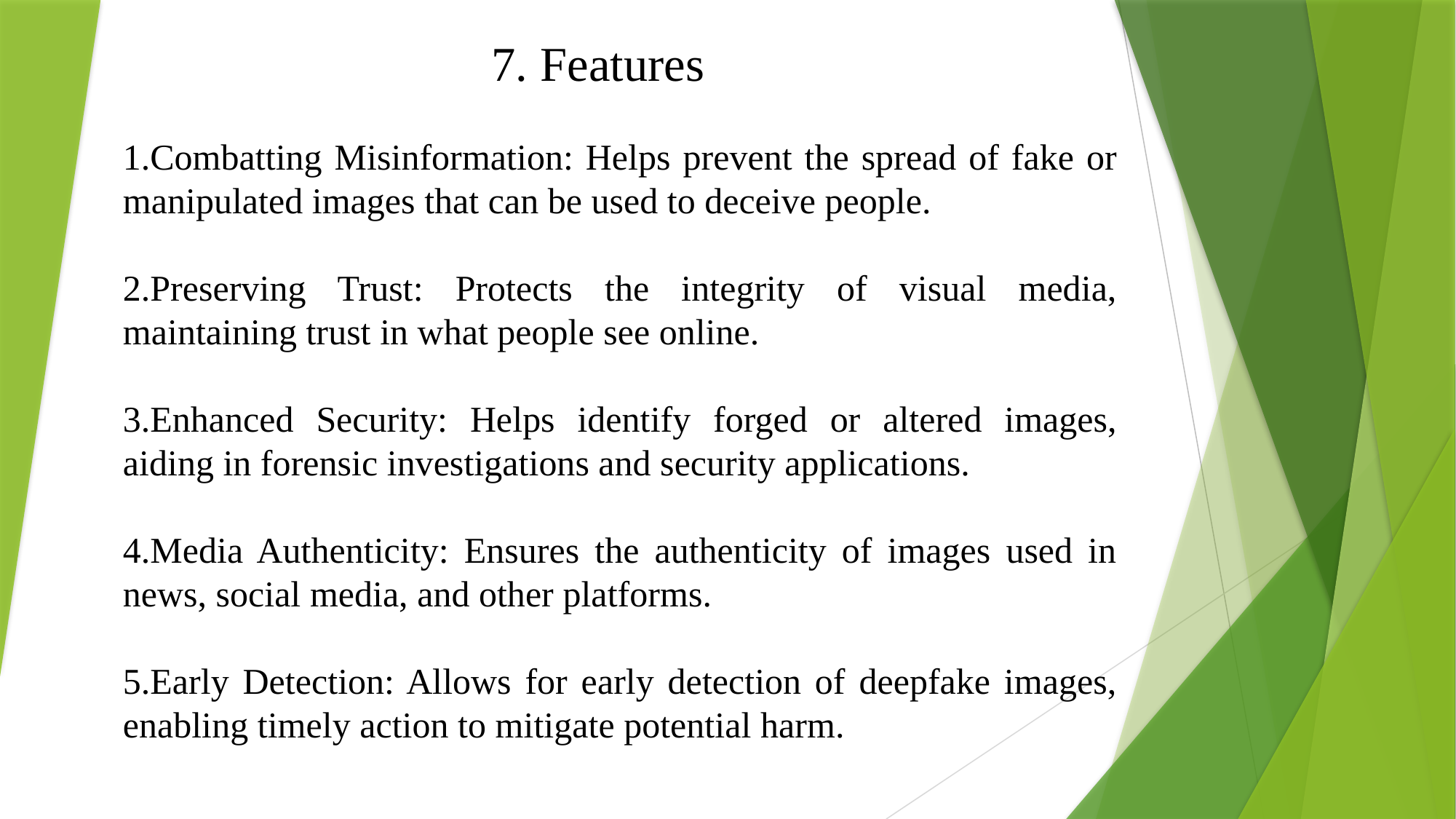

7. Features
1.Combatting Misinformation: Helps prevent the spread of fake or manipulated images that can be used to deceive people.

2.Preserving Trust: Protects the integrity of visual media, maintaining trust in what people see online.

3.Enhanced Security: Helps identify forged or altered images, aiding in forensic investigations and security applications.

4.Media Authenticity: Ensures the authenticity of images used in news, social media, and other platforms.

5.Early Detection: Allows for early detection of deepfake images, enabling timely action to mitigate potential harm.